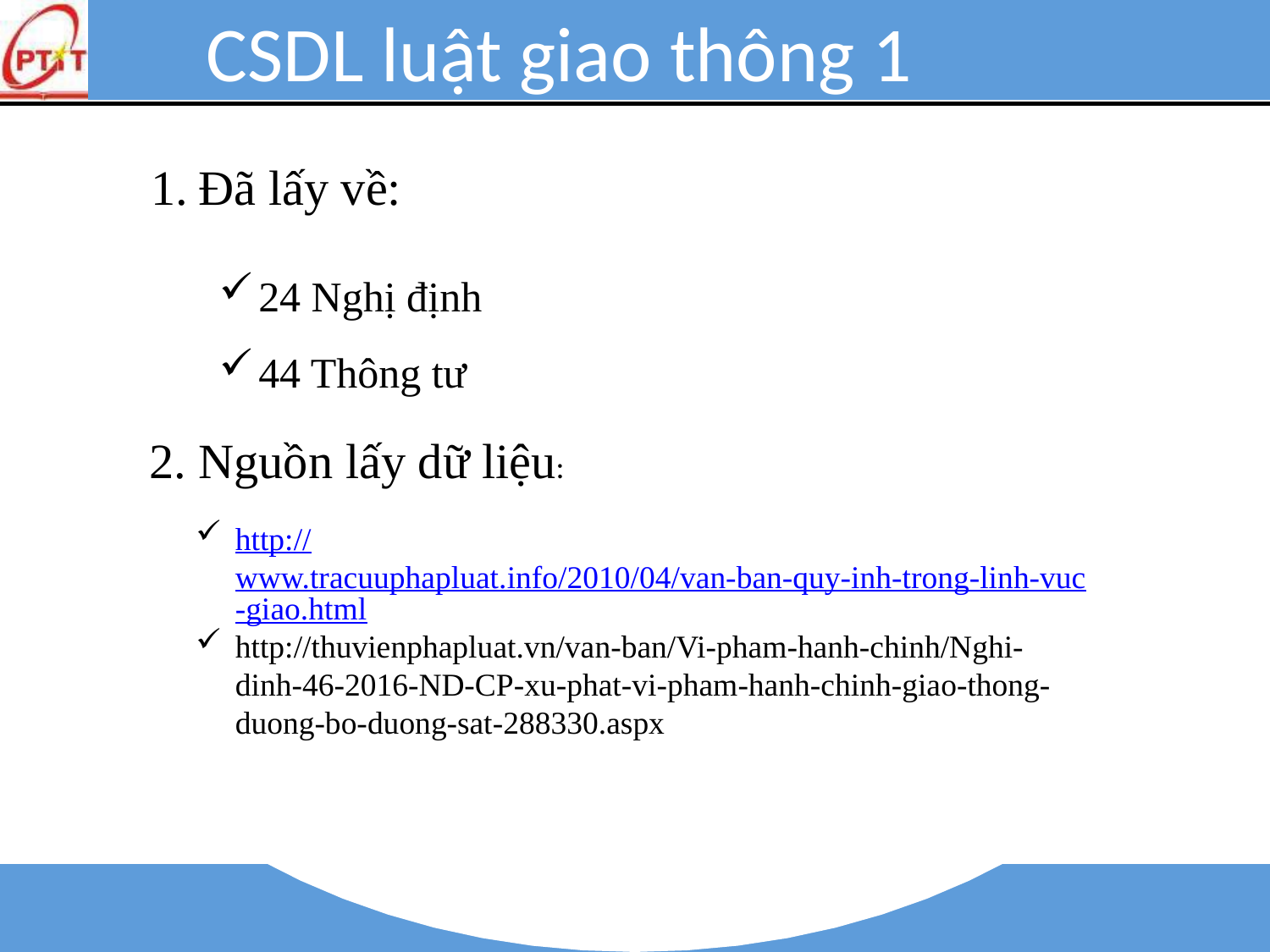

# CSDL luật giao thông 1
Đã lấy về:

24 Nghị định
44 Thông tư
2. Nguồn lấy dữ liệu:
http://www.tracuuphapluat.info/2010/04/van-ban-quy-inh-trong-linh-vuc-giao.html
http://thuvienphapluat.vn/van-ban/Vi-pham-hanh-chinh/Nghi-dinh-46-2016-ND-CP-xu-phat-vi-pham-hanh-chinh-giao-thong-duong-bo-duong-sat-288330.aspx